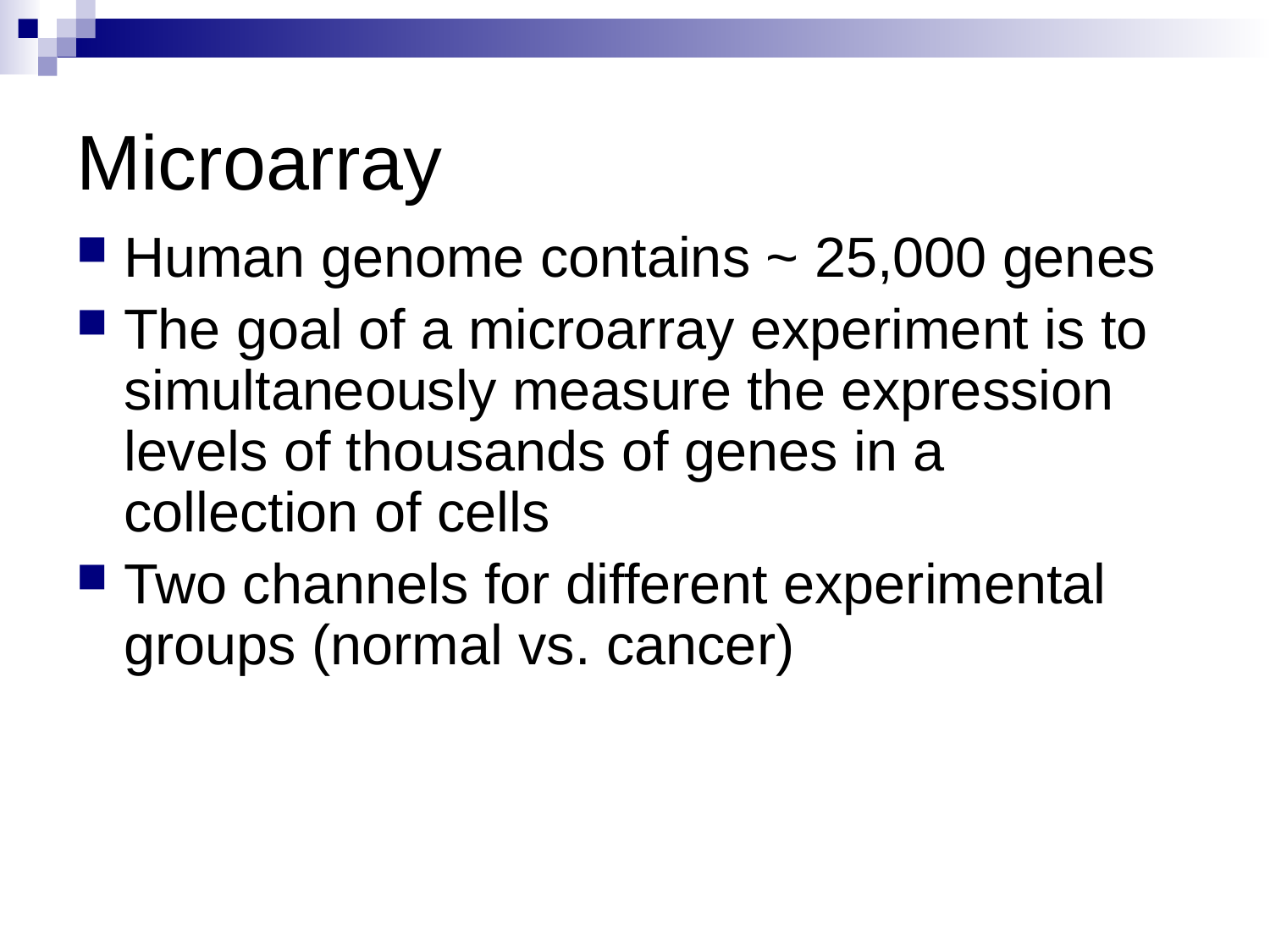

# Microarray
Human genome contains ~ 25,000 genes
The goal of a microarray experiment is to simultaneously measure the expression levels of thousands of genes in a collection of cells
Two channels for different experimental groups (normal vs. cancer)